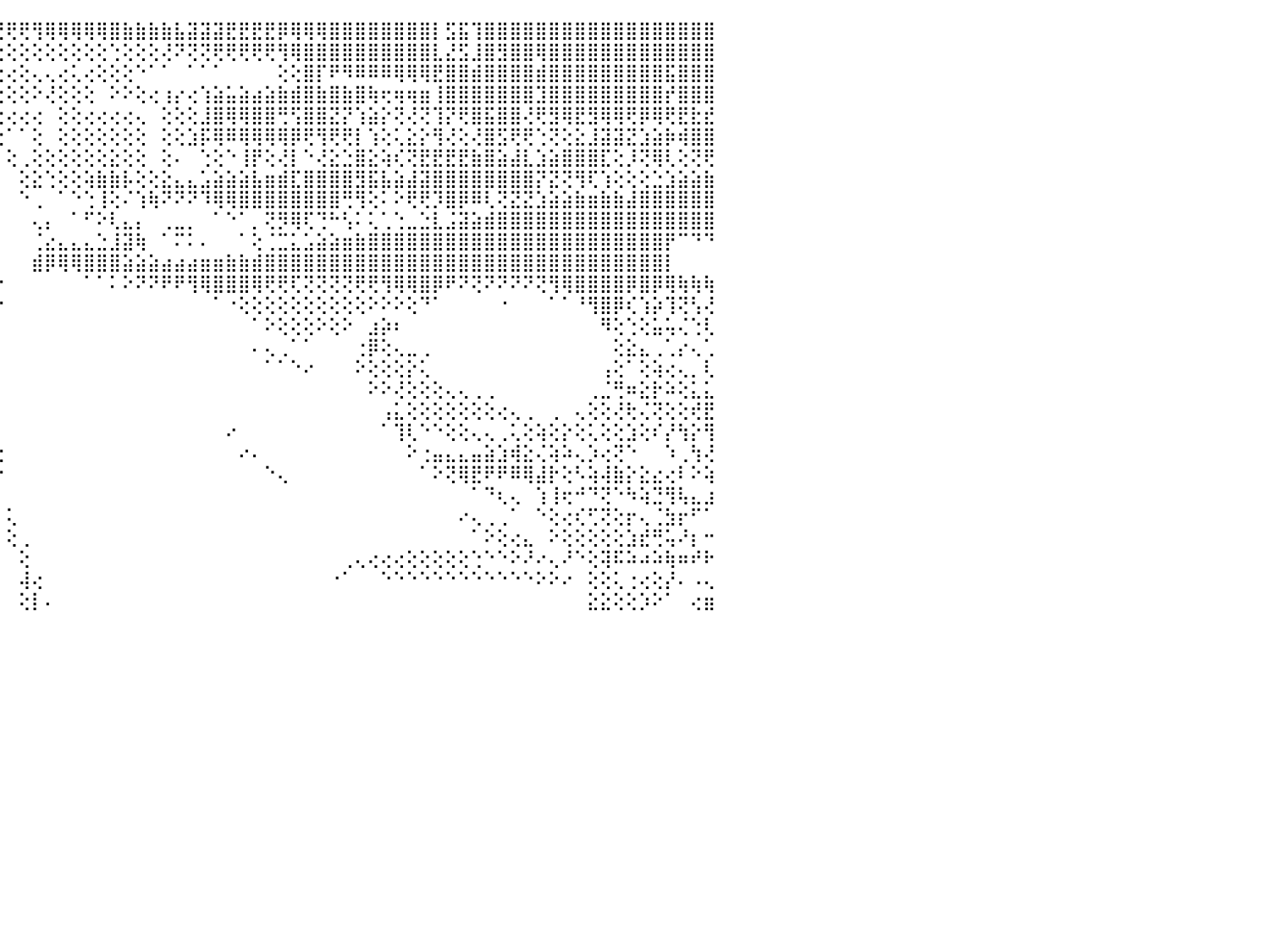

⢟⢟⠝⢃⢐⢅⢅⢔⢕⢕⢕⢕⢕⢕⢕⢑⢑⢁⠁⠀⠀⠑⢻⣿⣿⣿⣿⣿⣿⠑⠁⢕⢕⢸⣼⣿⡇⢕⢕⢝⢝⢝⢝⢝⢟⢟⢟⢻⢿⢿⢿⢿⢿⣿⣷⣷⣷⣷⣧⣽⣽⣽⣟⣟⣟⣟⡿⢿⢿⢿⣿⣿⣿⣿⣿⣿⣿⣿⡇⣫⣯⢹⣿⣿⣿⣿⣿⣿⣿⣿⣿⣿⣿⣿⣿⣿⣿⣿⣿⣿⠀
⢔⢕⢕⢕⢕⢕⠕⠑⢕⢕⢕⢕⢕⢕⢕⢕⢕⢕⢀⠀⠀⠀⢸⣿⣿⣿⣿⣿⣿⢔⠀⠁⢕⢜⡇⢾⢇⠕⢕⢕⢕⢕⢑⢕⢕⢕⢕⢕⢕⢕⢕⢕⢕⢑⢕⢕⢕⢜⠝⢝⢝⢟⢟⢟⢟⢟⢻⢿⣿⣿⣿⣿⣿⣿⣿⣿⣿⣿⣇⣜⣫⣸⣿⣻⣿⣿⢿⣿⣿⣿⣿⣿⣿⣿⣿⣿⣿⣿⣿⣿⠀
⢅⢕⢔⢕⢕⢕⢕⢔⢔⠁⠁⠀⠀⠀⠀⠀⠀⢄⠀⠀⠀⠀⢸⣿⣿⣿⣿⣿⣿⡇⢔⢔⢱⣕⡗⣷⢕⢕⢕⣕⢕⢕⢕⡕⢕⢔⢕⢄⢄⢔⢅⢔⢕⢕⢕⠑⠁⠁⠀⠁⠁⠁⠀⠀⠀⠀⢕⢕⣿⡏⠟⠻⠿⠿⠿⢿⢿⢿⣟⣿⣿⣾⣿⣿⣿⣿⣾⣿⣿⣿⣿⣿⣿⣿⣿⣿⣯⣿⣿⣿⠀
⠁⠁⠀⢕⢕⢧⣵⡕⢕⠀⠀⠀⢀⠀⢄⢄⠀⢕⢔⢀⢔⢄⣿⣿⣿⣿⣿⣿⣿⡇⢕⢕⢜⢟⢹⣿⢕⠕⠸⠿⠕⢕⢜⠕⢕⢕⢕⠕⢜⢕⢕⢕⠀⠕⠕⢕⢔⢰⡔⢔⢱⣵⣥⣵⣴⣵⣷⣾⣿⣷⣿⣷⣿⢷⢖⢶⢶⣶⢸⣿⣿⣿⣿⣿⣿⣿⣹⣿⣿⣿⣿⣿⣿⣿⣿⣿⡞⣿⣿⣿⠀
⢀⢄⣤⢅⢕⢿⣿⣧⢅⢕⠄⠐⠕⠑⠑⢑⣃⣑⢕⢕⢕⠁⢜⣿⣿⣿⣿⣿⣿⣧⢕⢕⢕⢵⠗⠗⠇⠕⢔⢔⢕⢕⢕⢕⢕⢔⢔⢔⠀⢕⢕⢔⢔⢔⢔⢄⠀⢕⢕⢕⣸⣿⢿⢿⣿⣿⢛⢫⣿⣿⣝⡝⢱⣵⡕⢝⢜⢝⢹⡝⢟⣿⣯⣿⣿⢜⢟⣻⢿⣟⣻⢿⢿⢟⡿⢿⢟⣟⣗⣞⠀
⠕⢕⢘⠉⢕⢔⣿⣿⡕⢕⠐⢔⢔⢕⢻⣿⣿⣿⢕⢕⢕⢕⢕⢝⢝⣿⣿⣿⣿⡿⢕⠑⠁⠀⠀⠀⠀⠀⠀⠁⠁⠕⢕⢕⢑⠁⠁⢕⠀⢕⢕⢕⢕⢕⢕⢕⠀⢕⢕⣱⡯⢿⠿⢿⢿⢿⢿⡿⢟⢻⢟⢟⡇⢱⢕⢅⣕⡕⢻⢜⢕⢜⣿⣫⢟⢟⢑⢝⢕⣕⣸⣽⣽⣝⣱⣵⡷⢾⣿⣿⠀
⢕⢕⠕⠀⢕⢕⢸⣵⣵⡕⠀⠑⢕⢕⢸⡏⣿⢸⢕⢕⢕⢕⠀⢕⢕⢸⣿⣿⢏⠑⠀⠀⠀⠀⠀⠀⠀⠀⠀⠀⠀⠀⠀⠑⠀⢕⢀⢕⢕⢕⢕⢕⢕⣕⢕⢕⠀⢕⠄⠀⢑⢕⠑⢸⡟⢕⢜⡇⠑⢜⣕⣑⣿⣕⢵⢎⢝⣟⣟⣟⣟⣷⣿⣵⣼⣇⣱⣵⣿⣿⣿⣏⢕⡸⢝⢿⢇⢕⢝⢟⠀
⣕⣱⣄⣄⣕⣕⡕⢟⢟⢇⠀⢄⢕⢕⢜⠑⠝⠕⠕⢕⢕⢕⠀⢕⢕⢸⣿⡏⠀⠀⠀⠀⠀⠀⠀⠀⠀⠀⠀⠀⠀⠀⠀⠀⠀⠀⢕⣕⢑⢕⢕⢵⣷⣷⡧⢕⢕⣕⣄⣄⣡⣵⣵⣵⣧⣶⣾⣏⣿⣿⣿⣿⣻⣯⣧⣵⣼⣽⣿⣿⣿⣿⣿⣿⣿⣿⡝⣝⢝⢻⢏⢱⢕⢕⢕⣑⣱⣵⣵⣷⠀
⡔⢀⠀⠀⠀⠀⠑⢕⢕⢕⢔⠔⠑⢕⠄⢔⢕⢕⢕⢕⢕⠕⠐⢑⣇⣱⣿⢕⠀⢀⢀⢀⢀⠀⠀⠀⠀⠀⠀⠀⠀⠀⠀⠀⠀⠀⠑⢀⠀⠁⠑⢑⢸⢕⠌⢱⢷⠝⠝⠝⠹⢿⢿⣿⣿⣿⣿⣿⣿⣿⣿⢛⢻⢕⠅⠕⢟⢟⡹⣿⡿⠿⢇⢝⣝⣝⣱⣵⣵⣷⣶⣷⣷⣼⣿⣿⣿⣿⣿⣿⠀
⣏⣷⣷⣧⣵⣷⣵⣥⣵⢕⢕⢄⢜⣿⣷⢕⢕⠕⢑⢑⠁⠄⢀⢑⣿⣺⣿⣇⢐⢞⢷⣷⣷⣦⣔⢀⠀⠀⠀⠀⠀⠀⠀⠀⠀⠀⠀⢄⡄⠀⠁⠋⠕⢇⣄⡄⠀⢀⣀⡀⠀⠁⠑⠁⡀⢝⡻⢿⢏⢙⠓⢣⠅⢅⢁⢑⣀⣑⣇⣨⣽⣵⣾⣿⣿⣿⣿⣿⣿⣿⣿⣿⣿⣿⣿⣿⣿⣿⣿⣿⠀
⣿⣿⣿⣿⣿⣿⣿⣿⣿⢕⢕⠈⠸⠚⠓⣵⠘⠑⠗⠐⠀⠀⠀⠕⠵⢕⢝⠟⢕⡕⢻⢿⣿⣿⣿⢕⠀⢄⣔⢑⣽⡆⠀⠀⠀⠀⠀⢈⣔⣄⣄⣄⣑⣸⣽⢷⠀⠁⠍⠅⠄⠀⠀⠁⢕⢈⣉⣅⣡⣵⣵⣶⣷⣿⣿⣿⣿⣿⣿⣿⣿⣿⣿⣿⣿⣿⣿⣿⣿⣿⣿⣿⣿⣿⣿⣿⡟⠉⠙⠙⠀
⢙⠉⢉⢉⠍⠍⠅⠁⠀⢕⢕⢄⢄⢄⢄⢔⢀⠀⢀⢀⠐⠐⢀⢕⠼⢿⣷⣕⣾⣿⣿⣿⣿⣿⣿⡕⣱⣿⣿⣼⣿⢇⡔⢀⠀⠀⠀⣾⡿⢿⢿⣿⣿⣿⣵⣵⣵⣴⣴⣴⣶⣶⣷⣷⣾⣿⣿⣿⣿⣿⣿⣿⣿⣿⣿⣿⣿⣿⣿⣿⣿⣿⣿⣿⣿⣿⣿⣿⣿⣿⣿⣿⣿⣿⣿⣿⡇⠀⠀⠀⠀
⠀⠀⠀⠀⠐⠐⠀⠀⢔⢕⣳⣷⣷⣷⣷⣧⣵⣵⣵⣼⣝⣗⡗⢇⠑⠲⠄⠜⢿⢿⢿⣿⣿⣿⣿⣿⣿⣿⣟⢏⣱⣾⣿⣷⡔⠀⠀⠀⠀⠀⠀⠁⠁⠅⠕⠝⠝⠟⠟⢻⢿⣿⣿⣿⢿⢟⢟⢏⢝⢝⢝⢝⢟⢟⢻⢿⢿⣿⡿⠟⠝⢝⠝⠝⠝⠝⢝⢻⢿⣿⣿⣿⣿⡿⣿⡿⢿⢷⢷⢷⠀
⢔⢔⣕⣕⣱⣱⣕⣕⣵⣥⣰⣝⣽⣿⣿⣿⣿⣯⣿⣿⡿⢟⢟⢏⢕⢥⢥⢴⢵⣷⢿⢿⣿⣿⣿⣿⣿⢿⢟⣿⣿⣿⣿⣿⠕⠀⠀⠀⠀⠀⠀⠀⠀⠀⠀⠀⠀⠀⠀⠀⠀⠁⠐⢕⢕⢕⢕⢕⢕⢕⢕⢕⢕⠕⠕⠕⢕⠙⠁⠀⠀⠀⠀⠐⠀⠀⠀⠁⠁⠘⢻⣿⡿⢎⢱⡵⢹⢝⢣⢜⠀
⣿⣿⣿⣿⣿⣿⣿⣿⣿⣿⣿⣿⣿⣿⣿⣿⣿⣿⣿⣶⣷⣵⣵⣵⣵⣵⣶⣿⣿⣿⣟⣻⣿⣿⡿⢏⢕⢕⢔⣿⣿⣿⣿⡏⠀⠀⠀⠀⠀⠀⠀⠀⠀⠀⠀⠀⠀⠀⠀⠀⠀⠀⠀⠀⠁⠕⢕⢕⢕⠕⢕⠕⠀⣰⡵⠆⠀⠀⠀⠀⠀⠀⠀⠀⠀⠀⠀⠀⠀⠀⠀⠻⢕⢑⢕⣥⢥⢌⢑⢇⠀
⢿⠿⣿⣿⣿⣿⣿⣿⣿⣿⣿⣿⣿⣿⣿⣿⣿⣿⣿⣿⣿⣿⣿⣿⣿⣿⣿⣿⣿⣿⣿⣿⣟⣏⣕⣕⣵⣕⣻⣿⣿⣿⣿⠑⠀⠀⠀⠀⠀⠀⠀⠀⠀⠀⠀⠀⠀⠀⠀⠀⠀⠀⠀⠀⠄⢄⢀⠁⠁⠀⠀⠀⢐⡿⢕⢄⣀⢀⠀⠀⠀⠀⠀⠀⠀⠀⠀⠀⠀⠀⠀⠀⢕⣕⣄⢀⢁⡔⢄⢁⠀
⣾⣿⣿⣿⣿⣿⣿⣿⣿⣿⣿⣿⣿⣿⣿⣿⣿⣿⣿⣿⣿⣿⣿⣿⣿⣿⣿⣿⣿⣿⣿⣿⣿⣿⣿⣿⣿⣿⠇⠁⠘⢟⢟⠀⠀⠀⠀⠀⠀⠀⠀⠀⠀⠀⠀⠀⠀⠀⠀⠀⠀⠀⠀⠀⠀⠁⠁⠑⠔⠀⠀⠀⠕⢕⢕⢕⡕⢅⠀⠀⠀⠀⠀⠀⠀⠀⠀⠀⠀⠀⠀⢠⢕⠁⢕⢵⢔⢄⡀⢇⠀
⣿⣿⣿⣿⣿⣿⣿⣿⣿⣿⣿⣿⣿⣿⡟⢻⢽⡝⢿⣿⣿⣿⣿⣿⣿⣿⣿⣿⣿⣿⣿⣿⣿⣿⣿⣿⣿⡏⠀⠀⠀⠕⣕⠀⠀⠀⠀⠀⠀⠀⠀⠀⠀⠀⠀⠀⠀⠀⠀⠀⠀⠀⠀⠀⠀⠀⠀⠀⠀⠀⠀⠀⠀⠕⠕⢜⢕⢕⢕⢄⢄⢀⢀⠀⠀⠀⠀⠀⠀⠀⢀⣈⢛⠶⣕⡗⠵⢕⣅⣅⠀
⣿⣿⣿⣿⣿⣿⣿⣿⣿⣿⣿⣿⣿⣿⡇⢕⠕⢕⢕⢝⣿⣿⣿⣿⣿⣿⣿⣿⣿⣿⣿⣿⣿⣿⣿⣿⣿⠁⠀⠀⠀⣾⣿⠀⠀⠀⠀⠀⠀⠀⠀⠀⠀⠀⠀⠀⠀⠀⠀⠀⠀⠀⠀⠀⠀⠀⠀⠀⠀⠀⠀⠀⠀⠀⢠⣅⢕⢕⢕⢕⢕⢕⢕⢔⢄⢀⠀⢀⠀⢄⢕⢕⢜⢗⢌⢝⢕⢕⢞⣟⠀
⣿⣿⣿⣿⣿⣿⣿⣿⣿⣿⣿⣿⣿⣿⣿⢕⠐⠀⢕⢕⠘⢻⣿⣿⣿⣿⣿⣿⣿⣿⣿⣿⣿⣿⣿⡿⠟⠀⠀⠀⠀⢹⣿⣆⠀⠀⠀⠀⠀⠀⠀⠀⠀⠀⠀⠀⠀⠀⠀⠀⠀⠀⠔⠀⠀⠀⠀⠀⠀⠀⠀⠀⠀⠀⠁⢹⢇⠑⠑⢕⢕⢄⢄⢀⢅⢕⢵⢕⡕⢕⢅⢕⢕⣱⢕⠎⡜⢳⡕⢻⠀
⣿⣿⣿⣿⣿⣿⣿⣿⣿⣿⣿⣿⣿⣿⣿⣿⢁⠀⠁⠕⠀⠁⢻⣿⣿⣿⣿⣿⣿⣿⣿⣿⣿⣿⢕⠀⠀⠀⠀⠀⠀⠘⠟⠛⢕⠀⠀⠀⠀⠀⠀⠀⠀⠀⠀⠀⠀⠀⠀⠀⠀⠀⠀⠔⠄⠀⠀⠀⠀⠀⠀⠀⠀⠀⠀⠀⠕⢐⣤⣄⣄⣤⣵⣱⢾⣕⢌⢵⠵⢄⡱⢔⢝⠑⠀⠀⠱⢀⢳⢜⠀
⣿⣿⣿⣿⣿⣿⣿⣿⣿⣿⣿⣿⣿⣿⣿⣿⣧⡄⠀⠑⢄⠔⢸⣿⣿⣿⣿⣿⣿⣿⣿⣿⣿⣿⡇⠀⠀⠀⠀⠀⠀⠀⢕⢍⡕⠀⠀⠀⠀⠀⠀⠀⠀⠀⠀⠀⠀⠀⠀⠀⠀⠀⠀⠀⠀⠑⢄⠀⠀⠀⠀⠀⠀⠀⠀⠀⠀⠁⠕⢝⢿⣟⠟⠟⠿⢿⣼⡗⢕⠣⢵⢼⣷⡕⣕⣔⢔⠇⠕⢵⠀
⣿⣿⣿⣿⣿⣿⣿⣿⣿⣿⣿⣿⣿⣿⣿⣿⣿⣿⣦⡄⠀⠁⢑⢻⣿⣿⣿⣿⣿⣿⣿⣿⣿⣿⣯⢀⠀⠀⠀⠀⠀⠀⠀⠕⠃⠀⠀⠀⠀⠀⠀⠀⠀⠀⠀⠀⠀⠀⠀⠀⠀⠀⠀⠀⠀⠀⠀⠀⠀⠀⠀⠀⠀⠀⠀⠀⠀⠀⠀⠀⠀⠁⠙⢆⢄⠀⢱⢸⢖⠚⠙⢝⠑⠳⢵⣙⢻⢧⣄⣰⠀
⣿⣿⣿⣿⣿⣿⣿⣿⣿⣿⣿⣿⣿⣿⣿⣿⣿⣿⣿⣿⣧⡅⠑⢜⣿⣿⣿⣿⣿⣿⣿⣿⣿⣿⣿⡇⠀⠀⠀⠀⠀⠀⠀⠀⡁⢅⠀⠀⠀⠀⠀⠀⠀⠀⠀⠀⠀⠀⠀⠀⠀⠀⠀⠀⠀⠀⠀⠀⠀⠀⠀⠀⠀⠀⠀⠀⠀⠀⠀⠀⠔⢄⢀⢀⠁⠀⠑⢕⢔⢎⢋⢝⢕⡖⢄⢈⣳⡖⠋⠁⠀
⣿⣿⣿⣿⣿⣿⣿⣿⣿⣿⣿⣿⣿⣿⣿⣿⣿⣿⣿⣿⣿⣿⡕⠔⠌⢻⣿⣿⣿⣿⣿⣿⣿⣿⣿⣿⠀⠀⠀⠀⠀⠀⠀⠀⠁⢕⢀⠀⠀⠀⠀⠀⠀⠀⠀⠀⠀⠀⠀⠀⠀⠀⠀⠀⠀⠀⠀⠀⠀⠀⠀⠀⠀⠀⠀⠀⠀⠀⠀⠀⠀⠁⠕⢕⢔⣄⠀⠕⢕⢕⢕⢕⢕⣱⣞⢛⢥⠜⡆⠒⠀
⣿⣿⣿⣿⣿⣿⣿⣿⣿⣿⣿⣿⣿⣿⣿⣿⣿⣿⣿⣿⣿⡟⢝⢕⠀⠀⣿⣿⣿⣿⣿⣿⣿⣿⣿⣿⠀⠀⠀⠀⠀⠀⠀⠀⠀⠀⢕⠀⠀⠀⠀⠀⠀⠀⠀⠀⠀⠀⠀⠀⠀⠀⠀⠀⠀⠀⠀⠀⠀⠀⠀⢀⢄⢔⢔⢔⢕⢕⢕⢕⢕⢑⠑⠑⠕⠜⠔⢄⠜⠑⢕⢽⠯⠵⠴⠵⢷⠶⠞⠗⠀
⣿⣿⣿⣿⣿⣿⣿⣿⣿⣿⣿⣿⣿⣿⣿⣿⣿⣿⣿⣿⣿⣧⢕⢕⢀⠀⢙⢝⠻⣿⣿⣿⣿⣿⣿⣿⡕⠀⠀⠀⠀⠀⠀⠀⠀⠀⢼⢔⠀⠀⠀⠀⠀⠀⠀⠀⠀⠀⠀⠀⠀⠀⠀⠀⠀⠀⠀⠀⠀⠀⠐⠁⠀⠀⠑⠑⠑⠑⠑⠑⠑⠑⠑⠑⠑⠑⠕⠕⠔⠀⢕⢕⢅⢐⢔⢕⡜⠄⠠⢄⠀
⣿⣿⣿⣿⣿⣿⣿⣿⣿⣿⣿⣿⣿⣿⣿⣿⣿⣿⣿⣿⣿⢟⢟⢕⢕⢕⡕⢕⢕⢕⢝⢟⢟⠟⠻⢿⡇⠀⠀⠀⠀⠀⠀⠀⠀⠀⢕⡇⠄⠀⠀⠀⠀⠀⠀⠀⠀⠀⠀⠀⠀⠀⠀⠀⠀⠀⠀⠀⠀⠀⠀⠀⠀⠀⠀⠀⠀⠀⠀⠀⠀⠀⠀⠀⠀⠀⠀⠀⠀⠀⣕⣕⢕⢕⡱⠕⠁⠀⢔⣶⠀
⠀⠀⠀⠀⠀⠀⠀⠀⠀⠀⠀⠀⠀⠀⠀⠀⠀⠀⠀⠀⠀⠀⠀⠀⠀⠀⠀⠀⠀⠀⠀⠀⠀⠀⠀⠀⠀⠀⠀⠀⠀⠀⠀⠀⠀⠀⠀⠀⠀⠀⠀⠀⠀⠀⠀⠀⠀⠀⠀⠀⠀⠀⠀⠀⠀⠀⠀⠀⠀⠀⠀⠀⠀⠀⠀⠀⠀⠀⠀⠀⠀⠀⠀⠀⠀⠀⠀⠀⠀⠀⠀⠀⠀⠀⠀⠀⠀⠀⠀⠀⠀